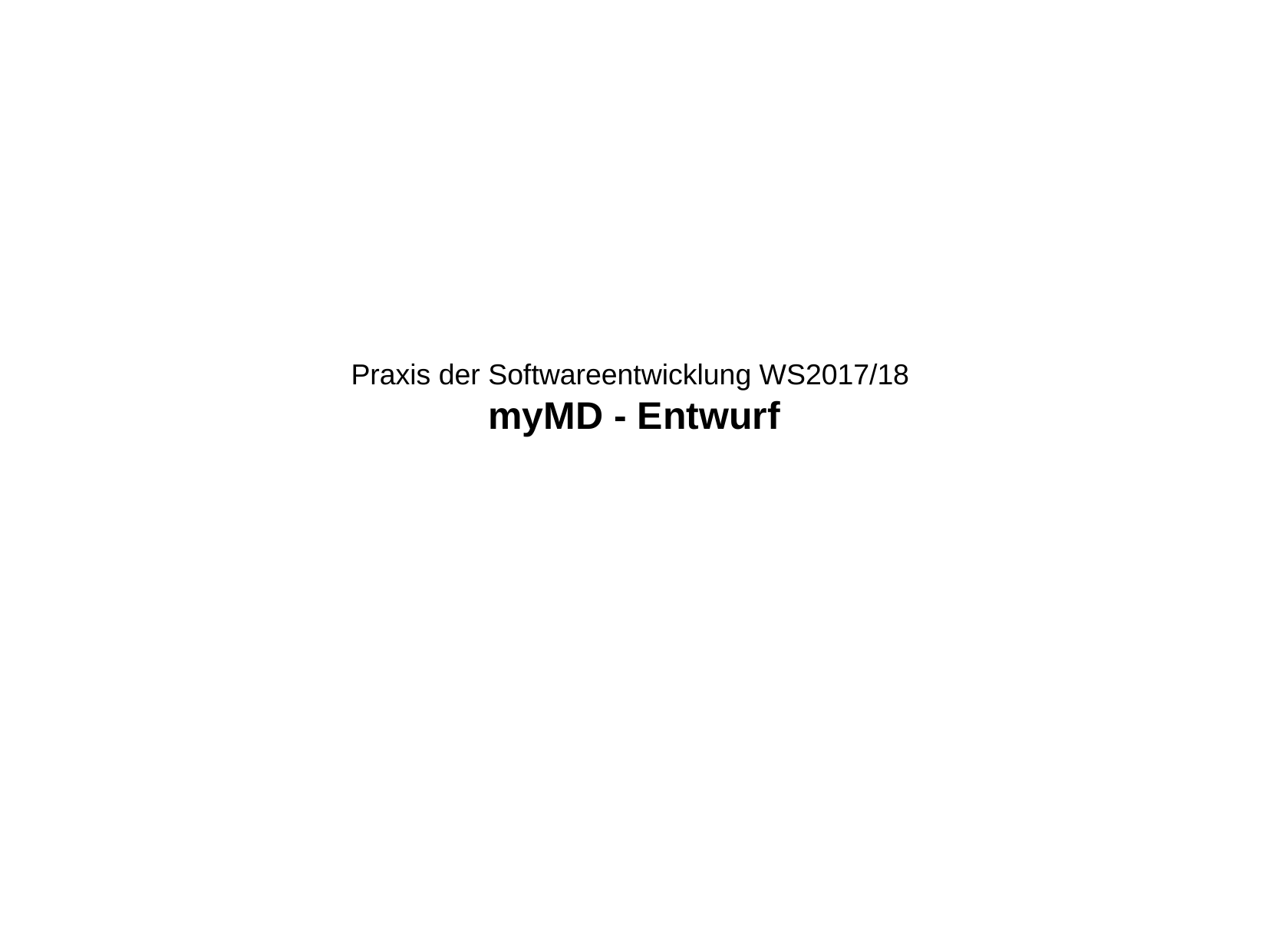

Praxis der Softwareentwicklung WS2017/18
myMD - Entwurf